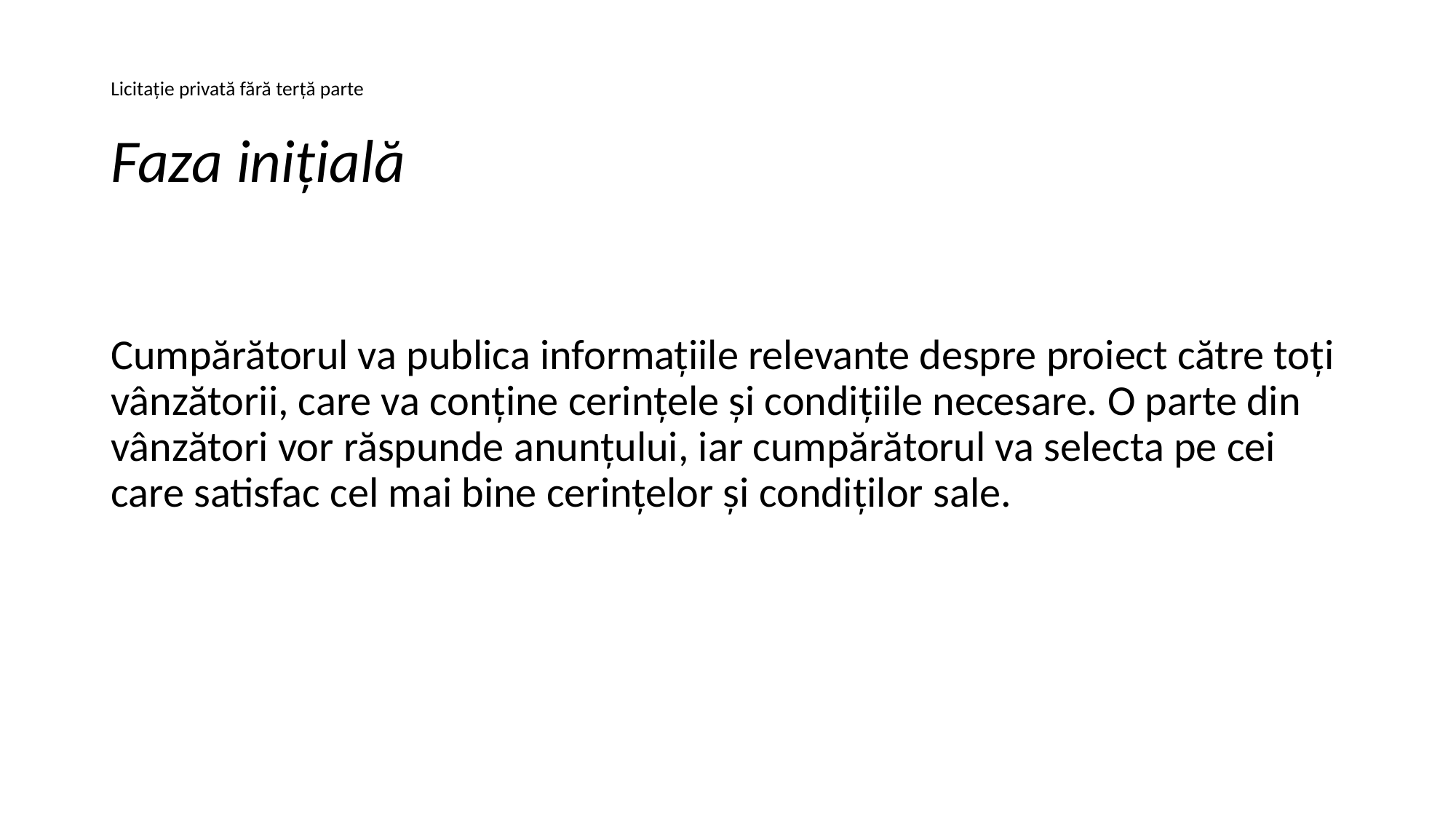

# Licitație privată fără terță parte
Faza inițială

Cumpărătorul va publica informațiile relevante despre proiect către toți vânzătorii, care va conține cerințele și condițiile necesare. O parte din vânzători vor răspunde anunțului, iar cumpărătorul va selecta pe cei care satisfac cel mai bine cerințelor și condiților sale.